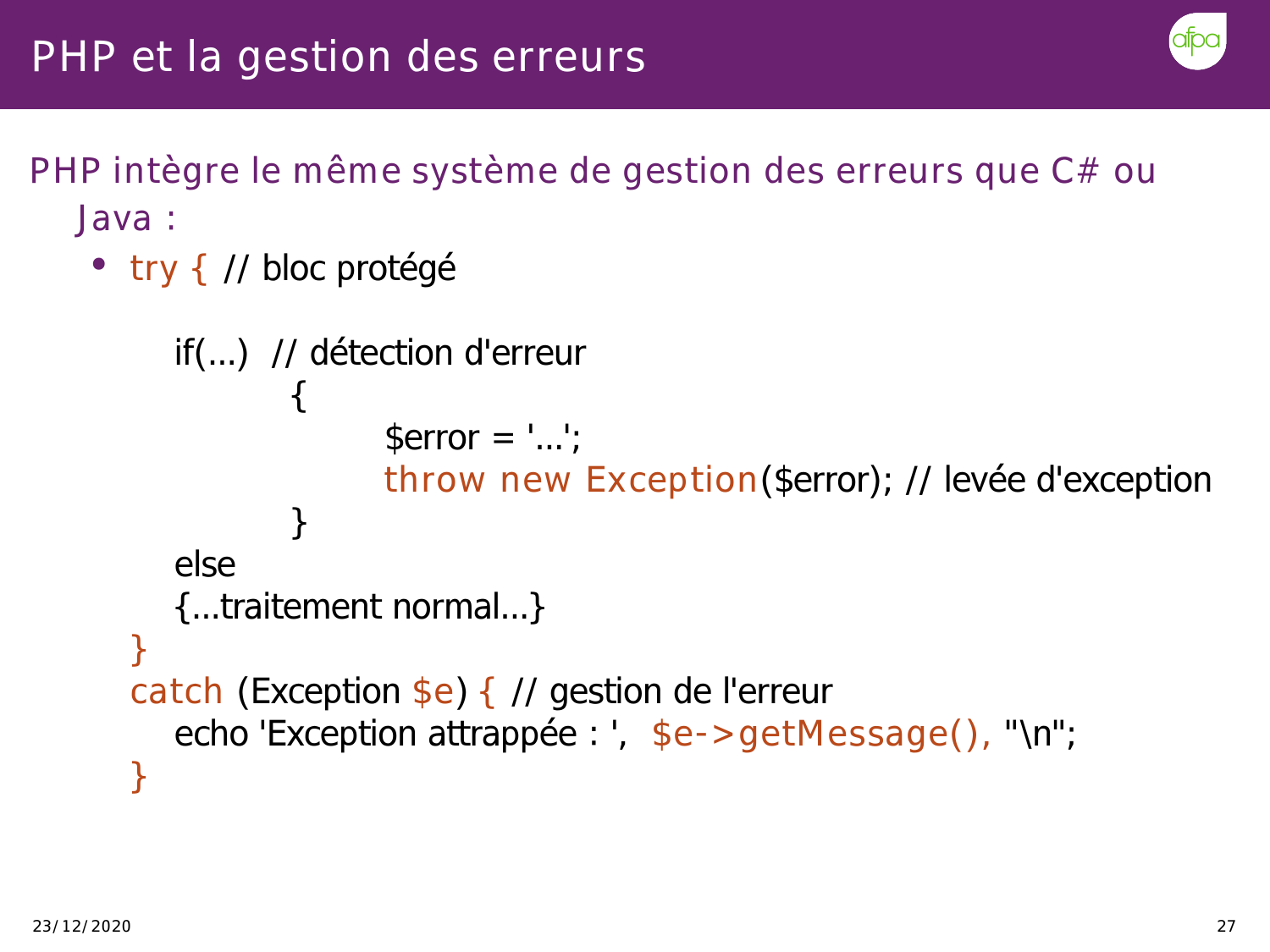

# PHP et la gestion des erreurs
PHP intègre le même système de gestion des erreurs que C# ou Java :
try { // bloc protégé
    
    if(…)  // détection d'erreur
	   {
		$error = '…';
		throw new Exception($error); // levée d'exception
	   }
    else
    {…traitement normal…}
}
catch (Exception $e) { // gestion de l'erreur
    echo 'Exception attrappée : ',  $e->getMessage(), "\n";
}
23/12/2020
27